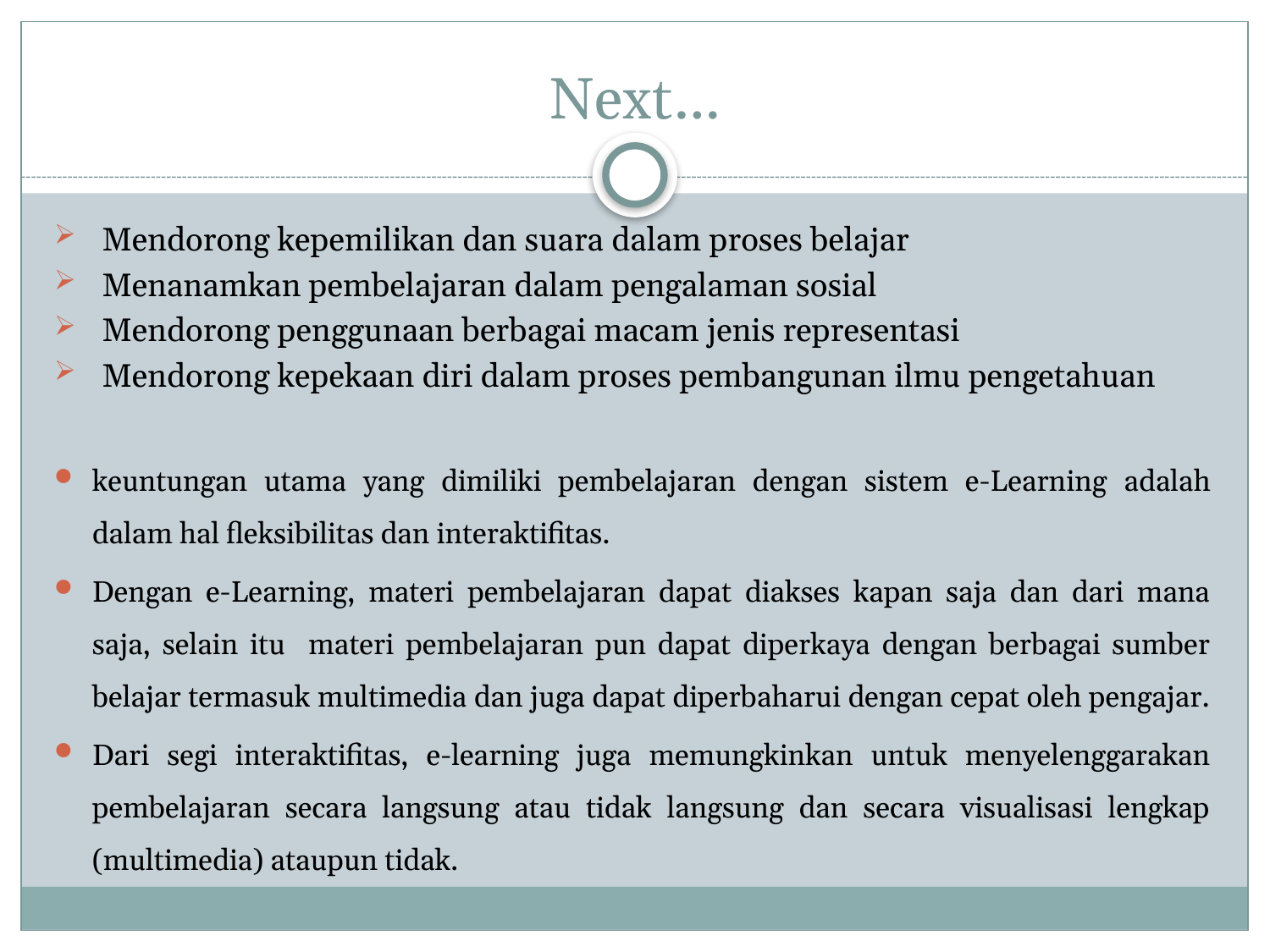

# Next…
Mendorong kepemilikan dan suara dalam proses belajar
Menanamkan pembelajaran dalam pengalaman sosial
Mendorong penggunaan berbagai macam jenis representasi
Mendorong kepekaan diri dalam proses pembangunan ilmu pengetahuan

keuntungan utama yang dimiliki pembelajaran dengan sistem e-Learning adalah dalam hal fleksibilitas dan interaktifitas.
Dengan e-Learning, materi pembelajaran dapat diakses kapan saja dan dari mana saja, selain itu  materi pembelajaran pun dapat diperkaya dengan berbagai sumber belajar termasuk multimedia dan juga dapat diperbaharui dengan cepat oleh pengajar.
Dari segi interaktifitas, e-learning juga memungkinkan untuk menyelenggarakan pembelajaran secara langsung atau tidak langsung dan secara visualisasi lengkap (multimedia) ataupun tidak.